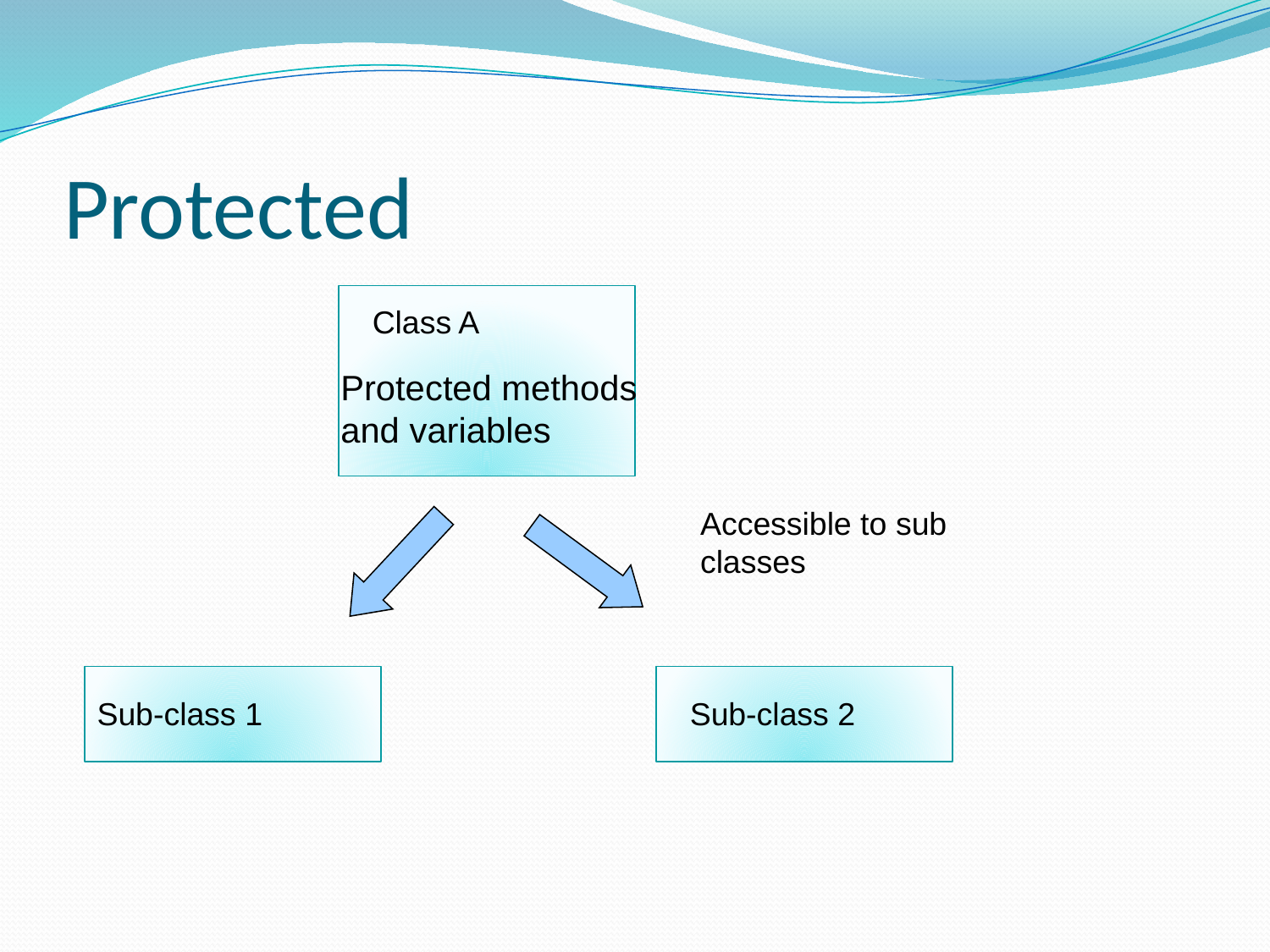

# Protected

Class A
Protected methods and variables

Accessible to sub classes

Sub-class 1
Sub-class 2